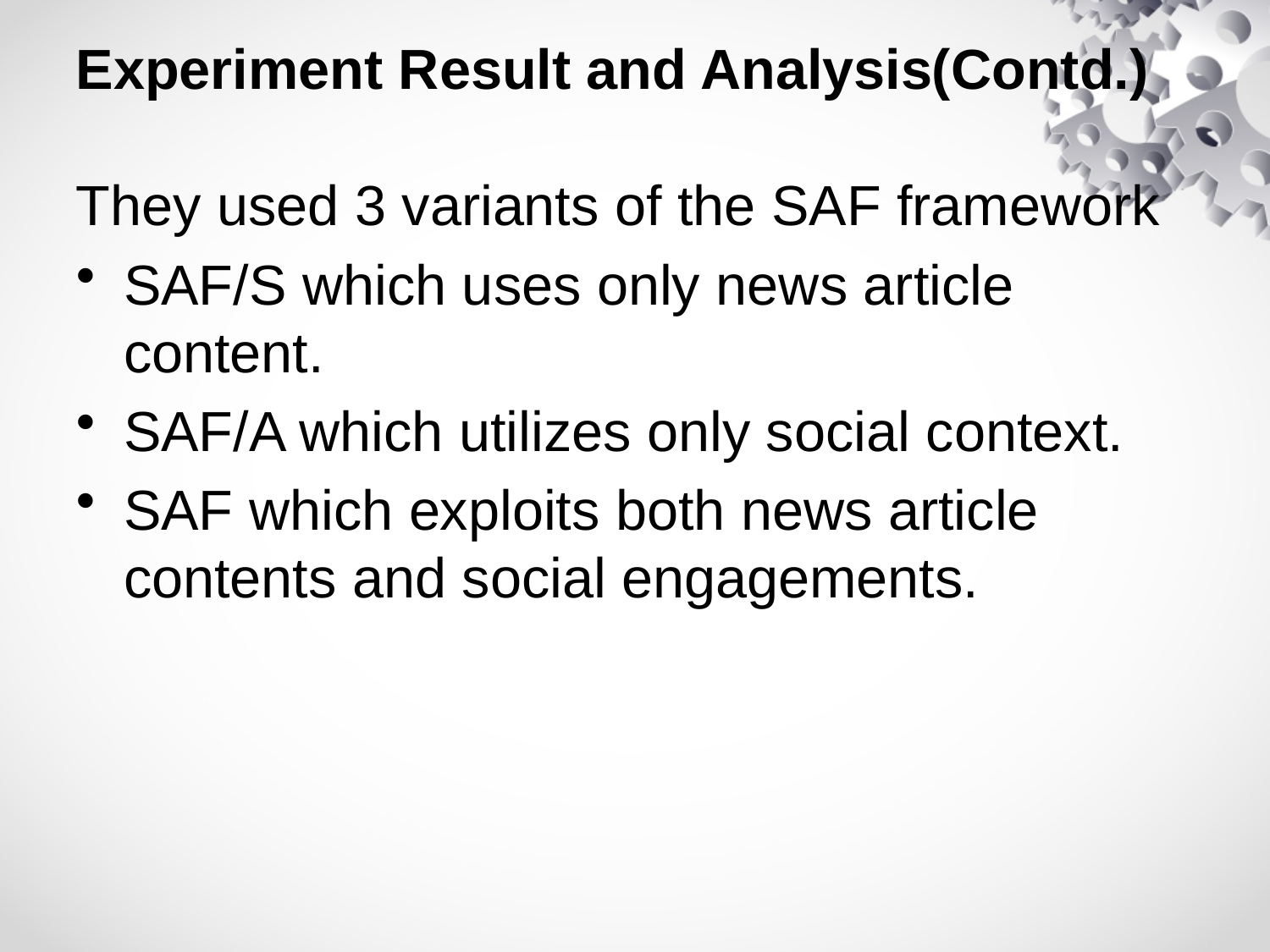

# Experiment Result and Analysis(Contd.)
They used 3 variants of the SAF framework
SAF/S which uses only news article content.
SAF/A which utilizes only social context.
SAF which exploits both news article contents and social engagements.